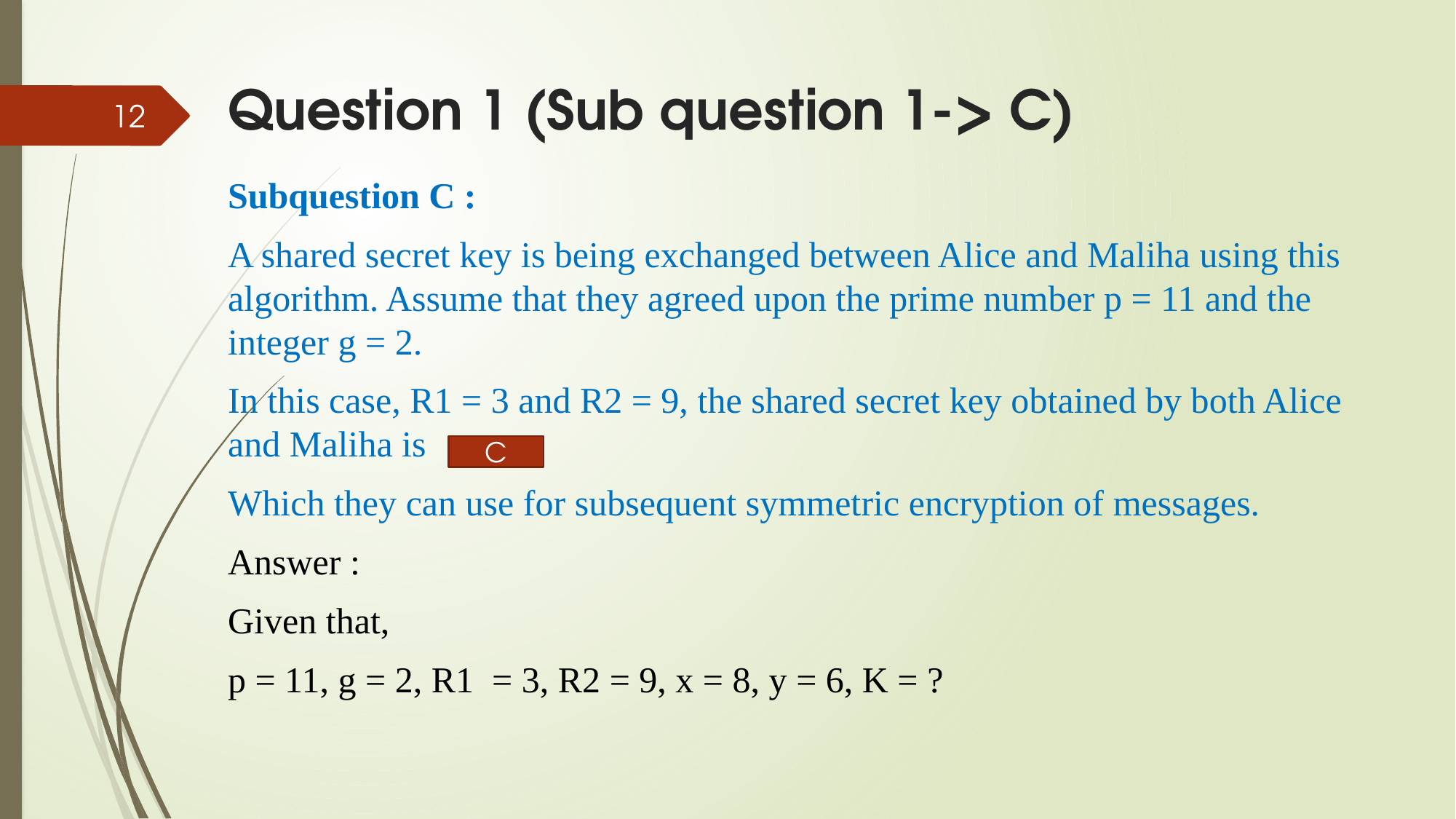

# Question 1 (Sub question 1-> C)
12
Subquestion C :
A shared secret key is being exchanged between Alice and Maliha using this algorithm. Assume that they agreed upon the prime number p = 11 and the integer g = 2.
In this case, R1 = 3 and R2 = 9, the shared secret key obtained by both Alice and Maliha is
Which they can use for subsequent symmetric encryption of messages.
Answer :
Given that,
p = 11, g = 2, R1  = 3, R2 = 9, x = 8, y = 6, K = ?
C